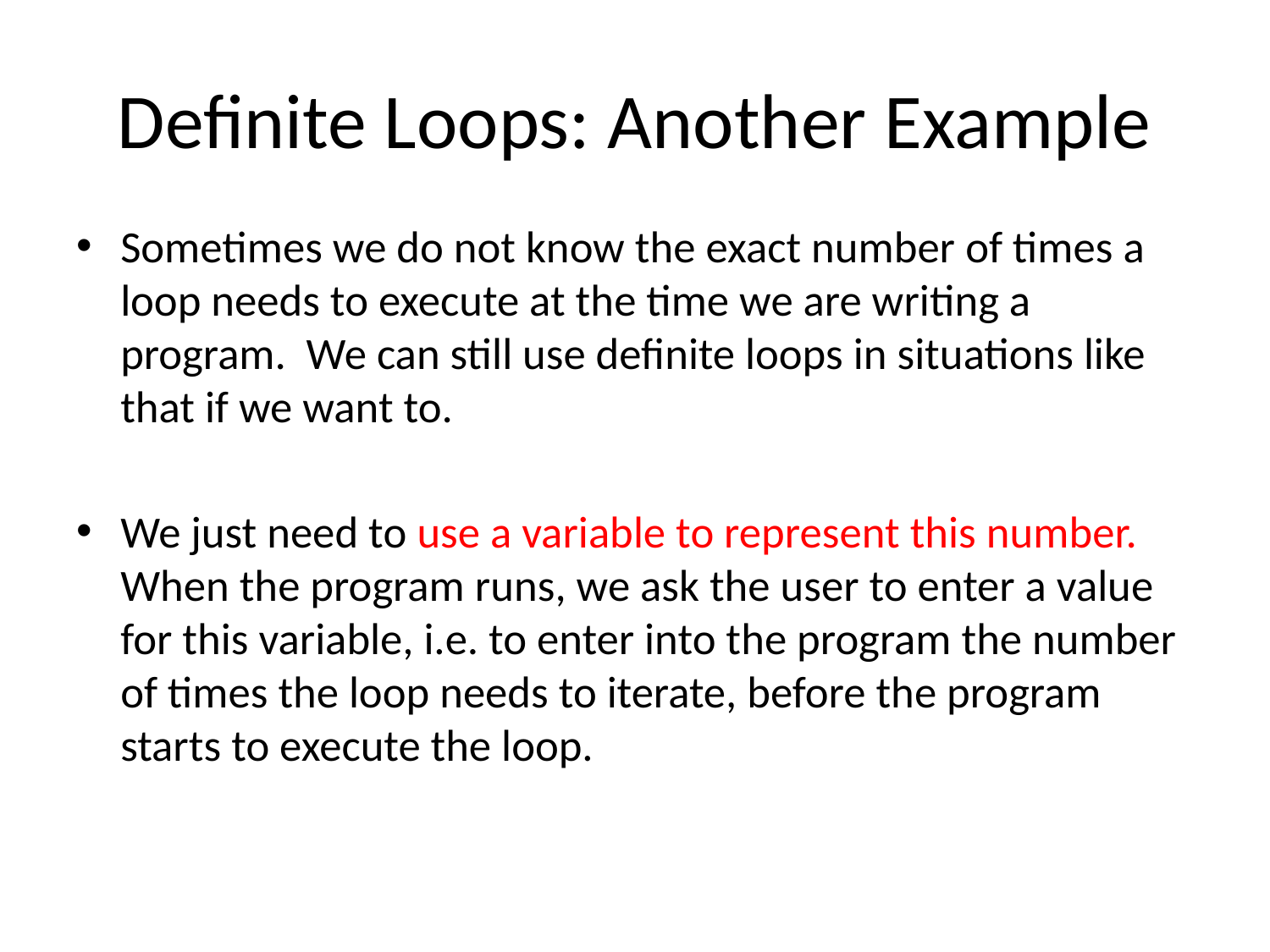

# Definite Loops: Another Example
Sometimes we do not know the exact number of times a loop needs to execute at the time we are writing a program.  We can still use definite loops in situations like that if we want to.

We just need to use a variable to represent this number.  When the program runs, we ask the user to enter a value for this variable, i.e. to enter into the program the number of times the loop needs to iterate, before the program starts to execute the loop.